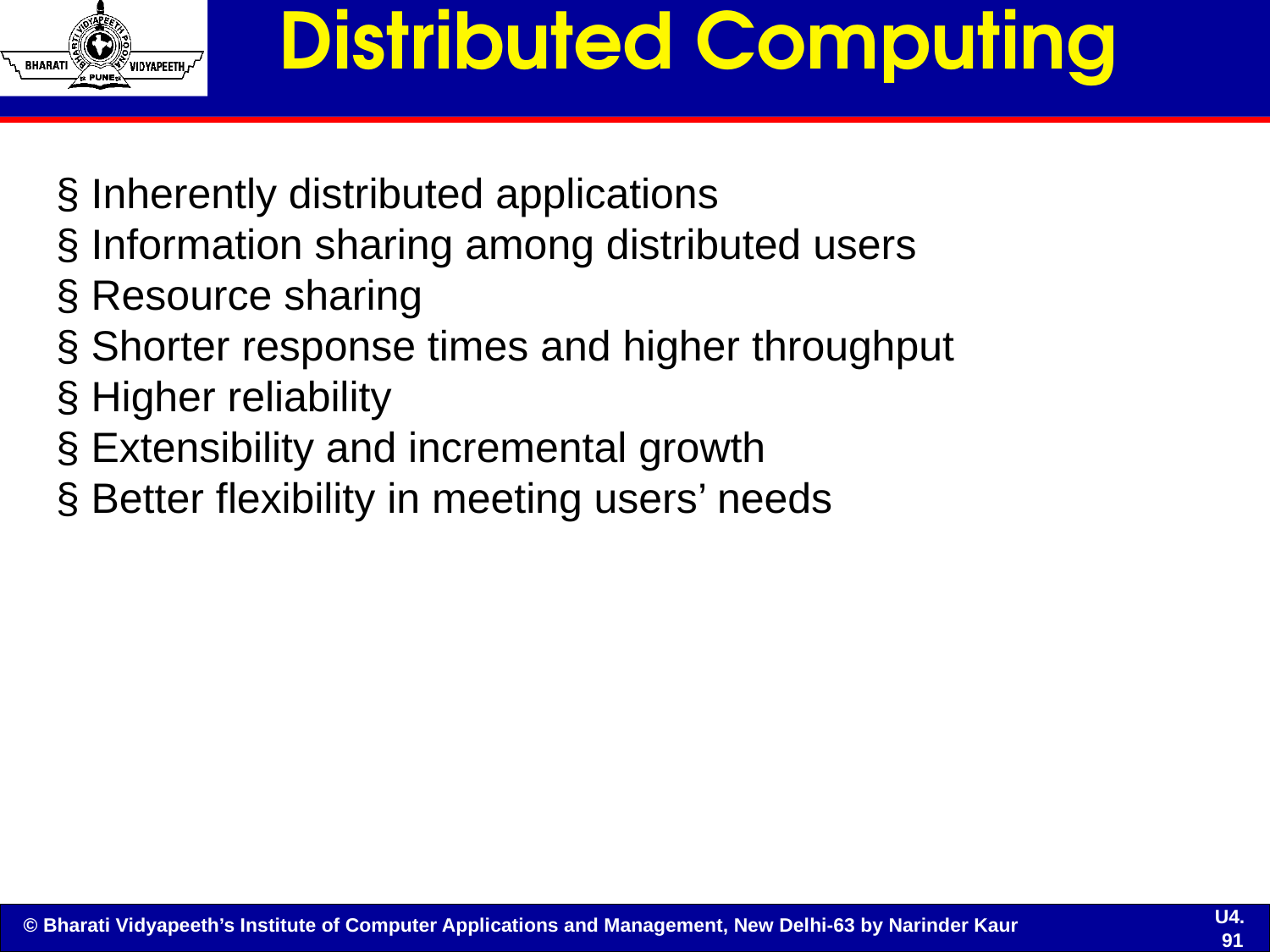

# Distributed Computing
§ Inherently distributed applications
§ Information sharing among distributed users
§ Resource sharing
§ Shorter response times and higher throughput
§ Higher reliability
§ Extensibility and incremental growth
§ Better flexibility in meeting users’ needs